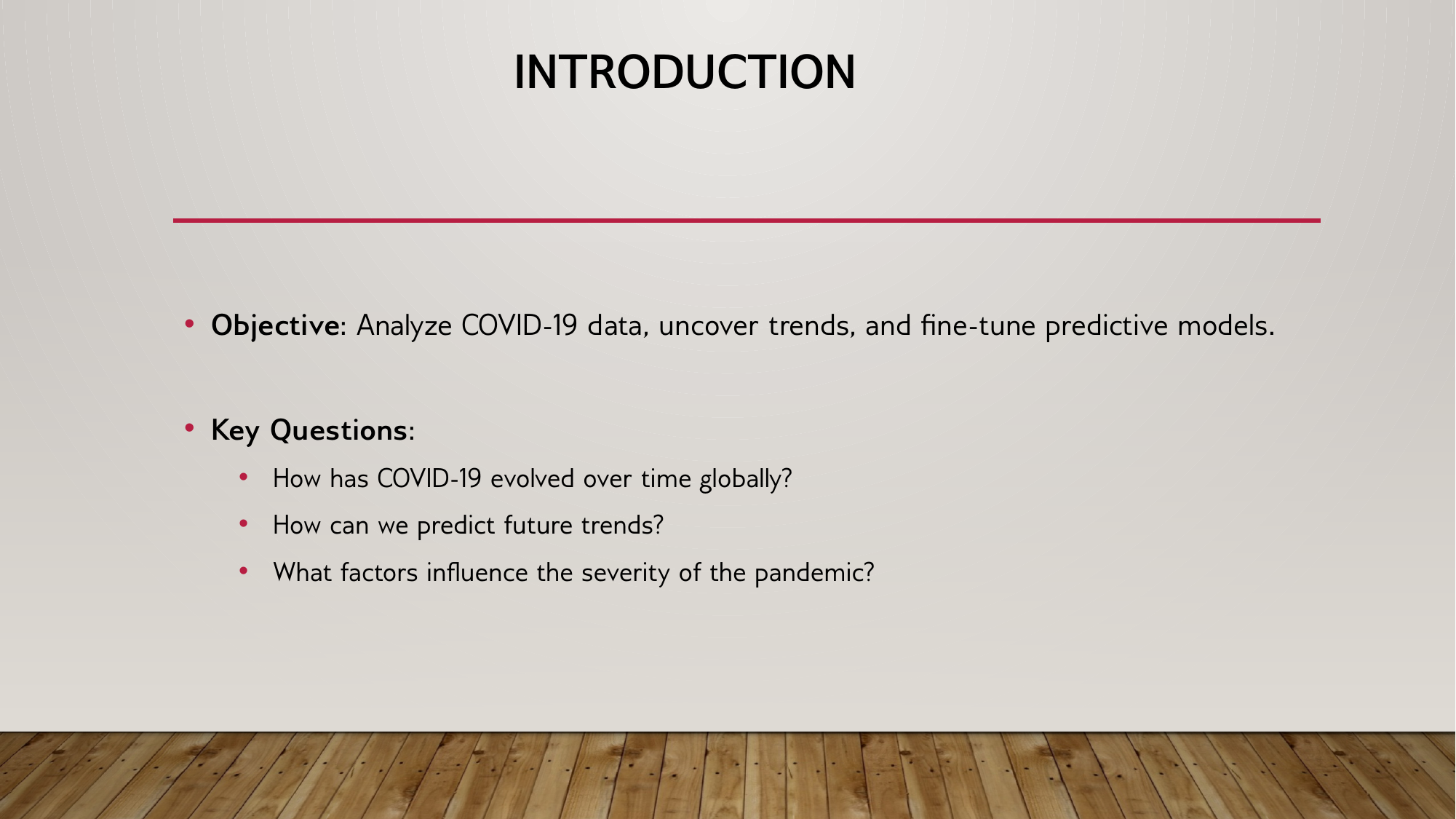

# Introduction

Objective: Analyze COVID-19 data, uncover trends, and fine-tune predictive models.

Key Questions:
How has COVID-19 evolved over time globally?
How can we predict future trends?
What factors influence the severity of the pandemic?